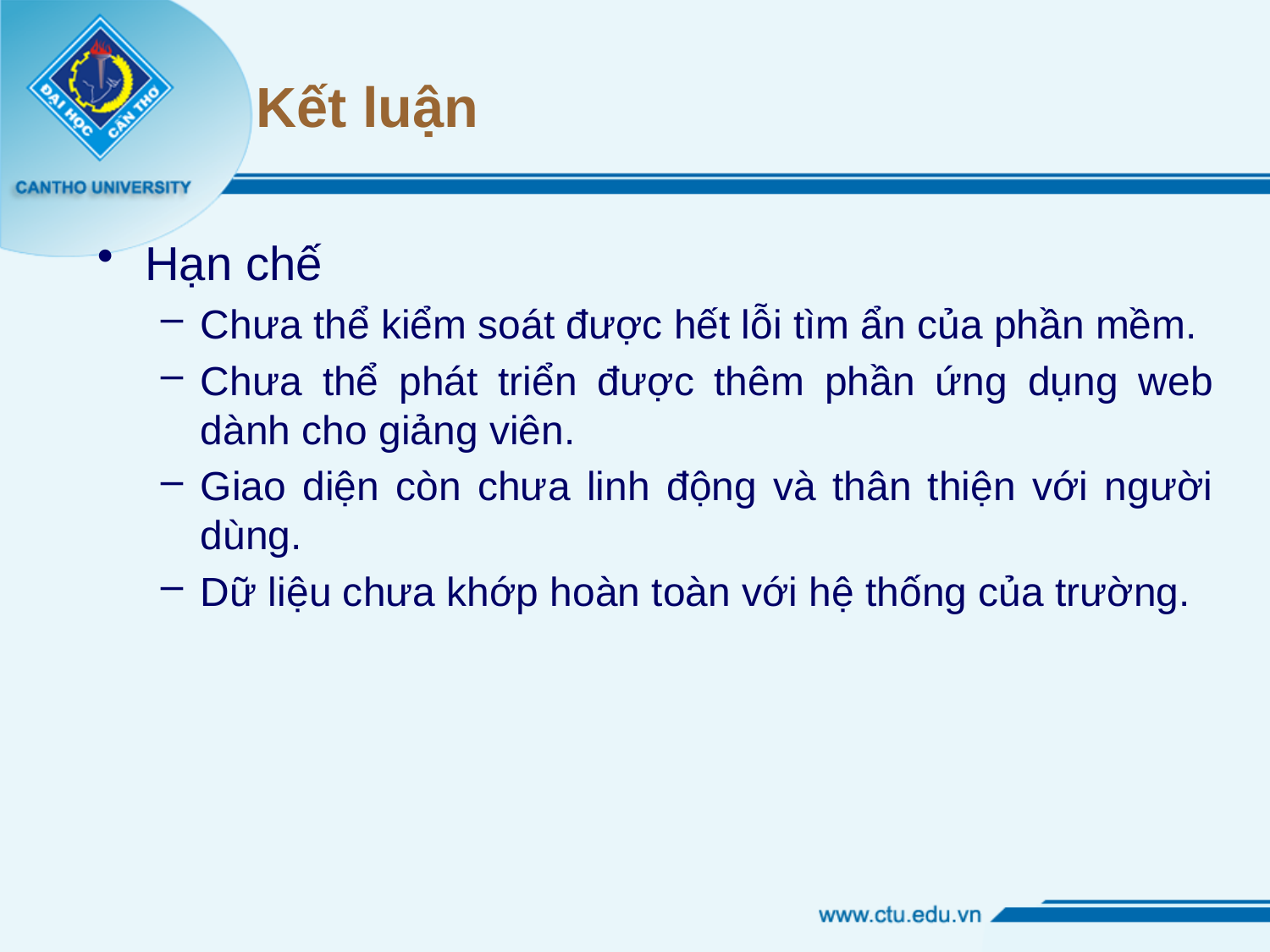

# Kết luận
Hạn chế
Chưa thể kiểm soát được hết lỗi tìm ẩn của phần mềm.
Chưa thể phát triển được thêm phần ứng dụng web dành cho giảng viên.
Giao diện còn chưa linh động và thân thiện với người dùng.
Dữ liệu chưa khớp hoàn toàn với hệ thống của trường.
26